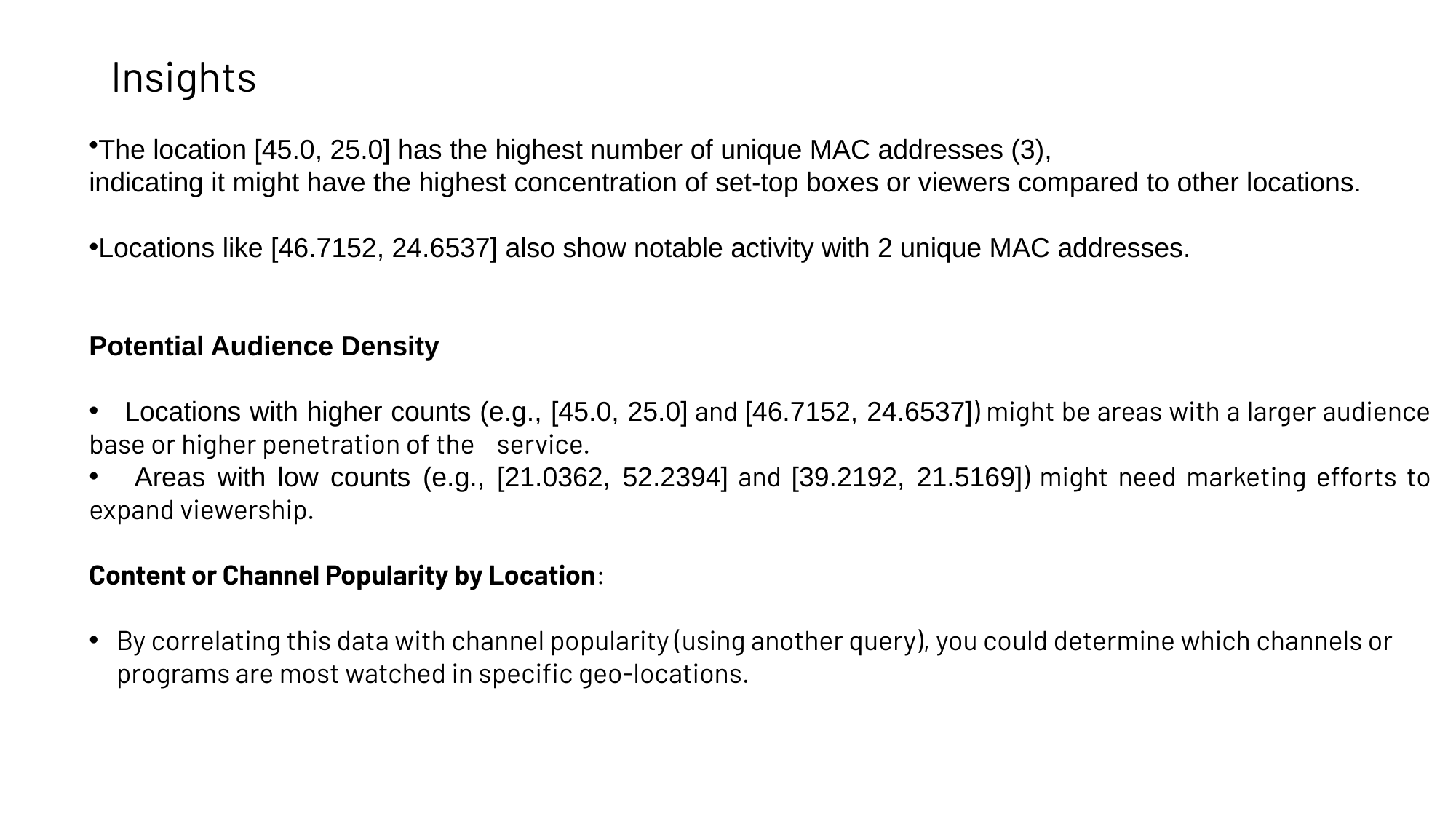

The location [45.0, 25.0] has the highest number of unique MAC addresses (3),
indicating it might have the highest concentration of set-top boxes or viewers compared to other locations.

Locations like [46.7152, 24.6537] also show notable activity with 2 unique MAC addresses.

Potential Audience Density

   Locations with higher counts (e.g., [45.0, 25.0] and [46.7152, 24.6537]) might be areas with a larger audience base or higher penetration of the    service.
   Areas with low counts (e.g., [21.0362, 52.2394] and [39.2192, 21.5169]) might need marketing efforts to expand viewership.

Content or Channel Popularity by Location:

By correlating this data with channel popularity (using another query), you could determine which channels or programs are most watched in specific geo-locations.

# Insights